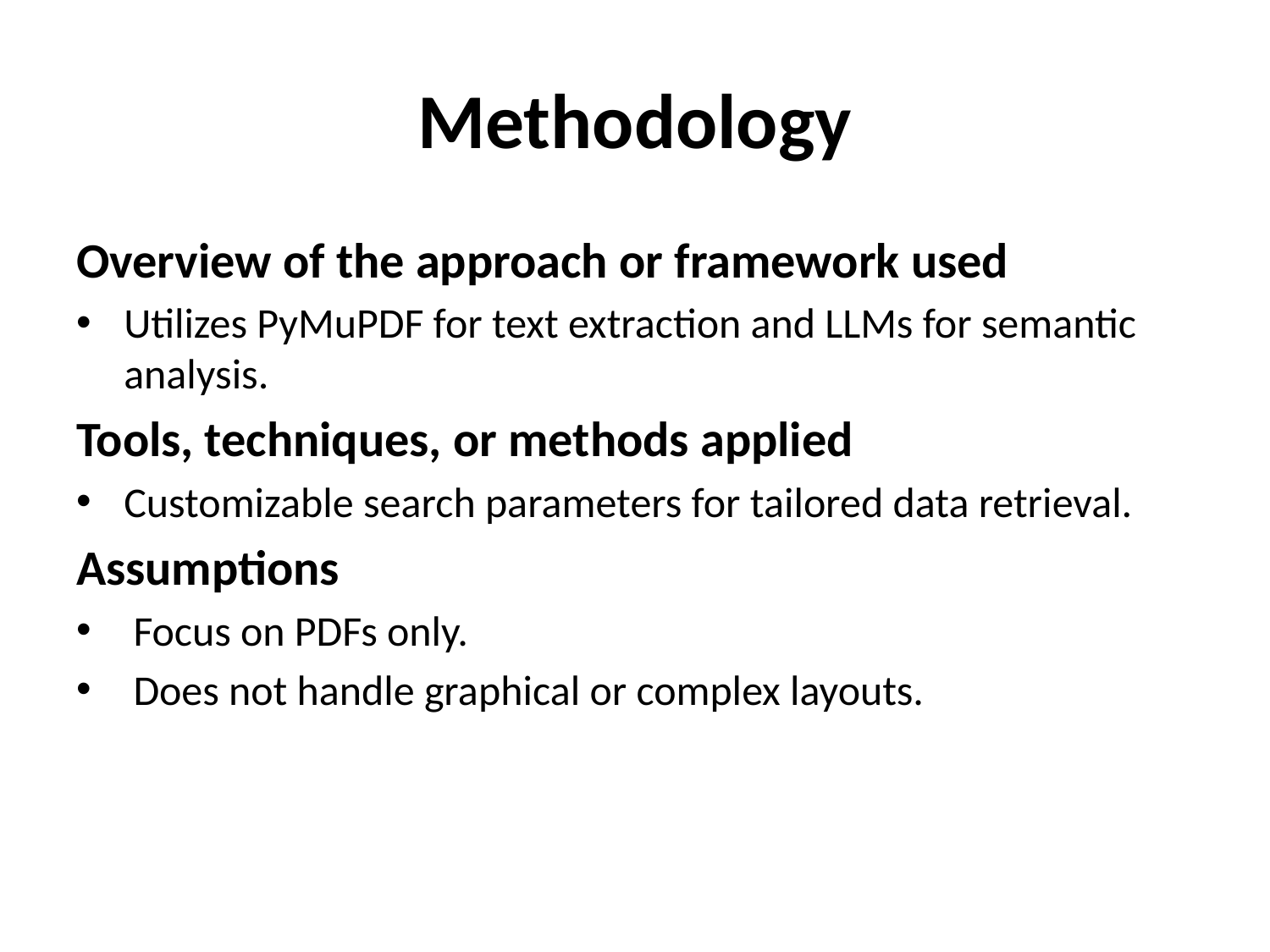

# Methodology
Overview of the approach or framework used
Utilizes PyMuPDF for text extraction and LLMs for semantic analysis.
Tools, techniques, or methods applied
Customizable search parameters for tailored data retrieval.
Assumptions
 Focus on PDFs only.
 Does not handle graphical or complex layouts.